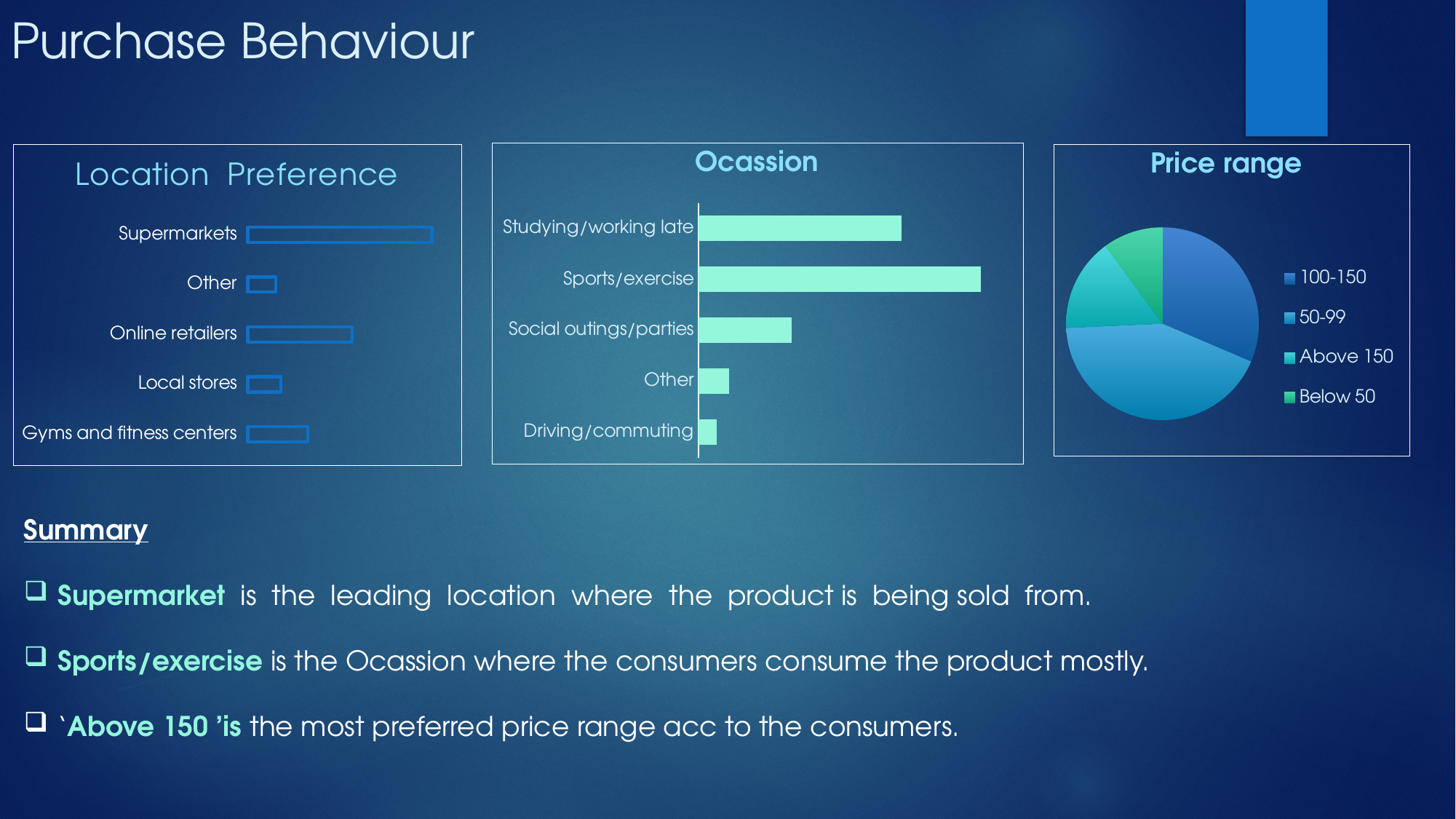

# Purchase Behaviour

### Chart: Ocassion

| Category | Total |
|---|---|
| Driving/commuting | 297.0 |
| Other | 491.0 |
| Social outings/parties | 1487.0 |
| Sports/exercise | 4494.0 |
| Studying/working late | 3231.0 |

### Chart: Location  Preference

| Category | Total |
|---|---|
| Gyms and fitness centers | 1464.0 |
| Local stores | 813.0 |
| Online retailers | 2550.0 |
| Other | 679.0 |
| Supermarkets | 4494.0 |

### Chart: Price range

| Category | Total |
|---|---|
| 100-150 | 3142.0 |
| 50-99 | 4288.0 |
| Above 150 | 1561.0 |
| Below 50 | 1009.0 |

Summary

Supermarket  is  the  leading  location  where  the  product is  being sold  from.

Sports/exercise is the Ocassion where the consumers consume the product mostly.

‘Above 150 ’is the most preferred price range acc to the consumers.